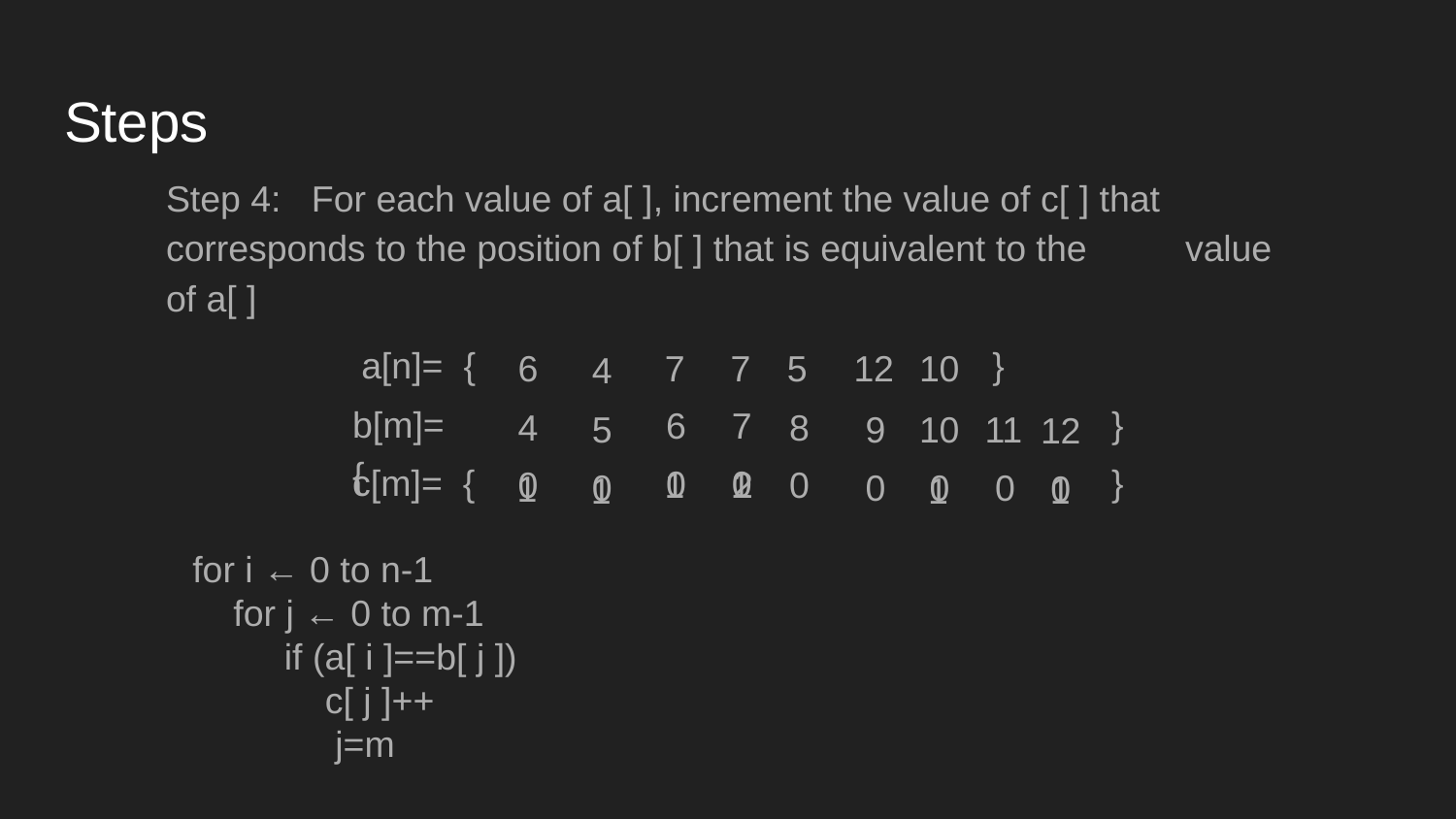

# Steps
Step 4:   For each value of a[ ], increment the value of c[ ] that 	corresponds to the position of b[ ] that is equivalent to the 	value of a[ ]
a[n]=  {
}
6
7
7

5
12
10

4
b[m]=  {
}
6
7

4
8
5
9
10
11

12
c[m]=  {
}
0
0

1
1
0
2
0
0
0
 0
 0

1
 0
1
1
1
for i ← 0 to n-1
    for j ← 0 to m-1
         if (a[ i ]==b[ j ])
             c[ j ]++
              j=m